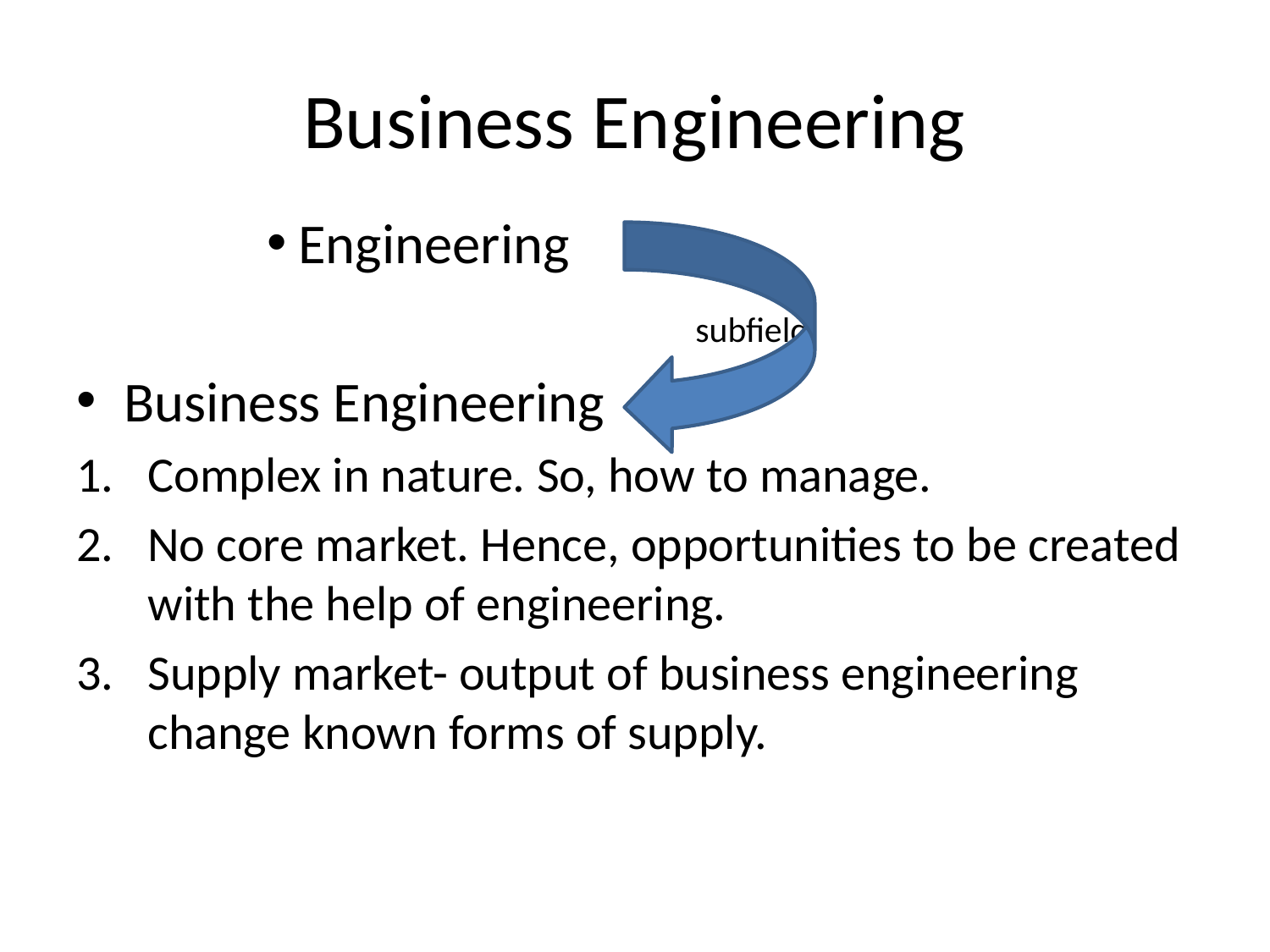

# Business Engineering
Engineering
					     subfield
Business Engineering
Complex in nature. So, how to manage.
No core market. Hence, opportunities to be created with the help of engineering.
Supply market- output of business engineering change known forms of supply.